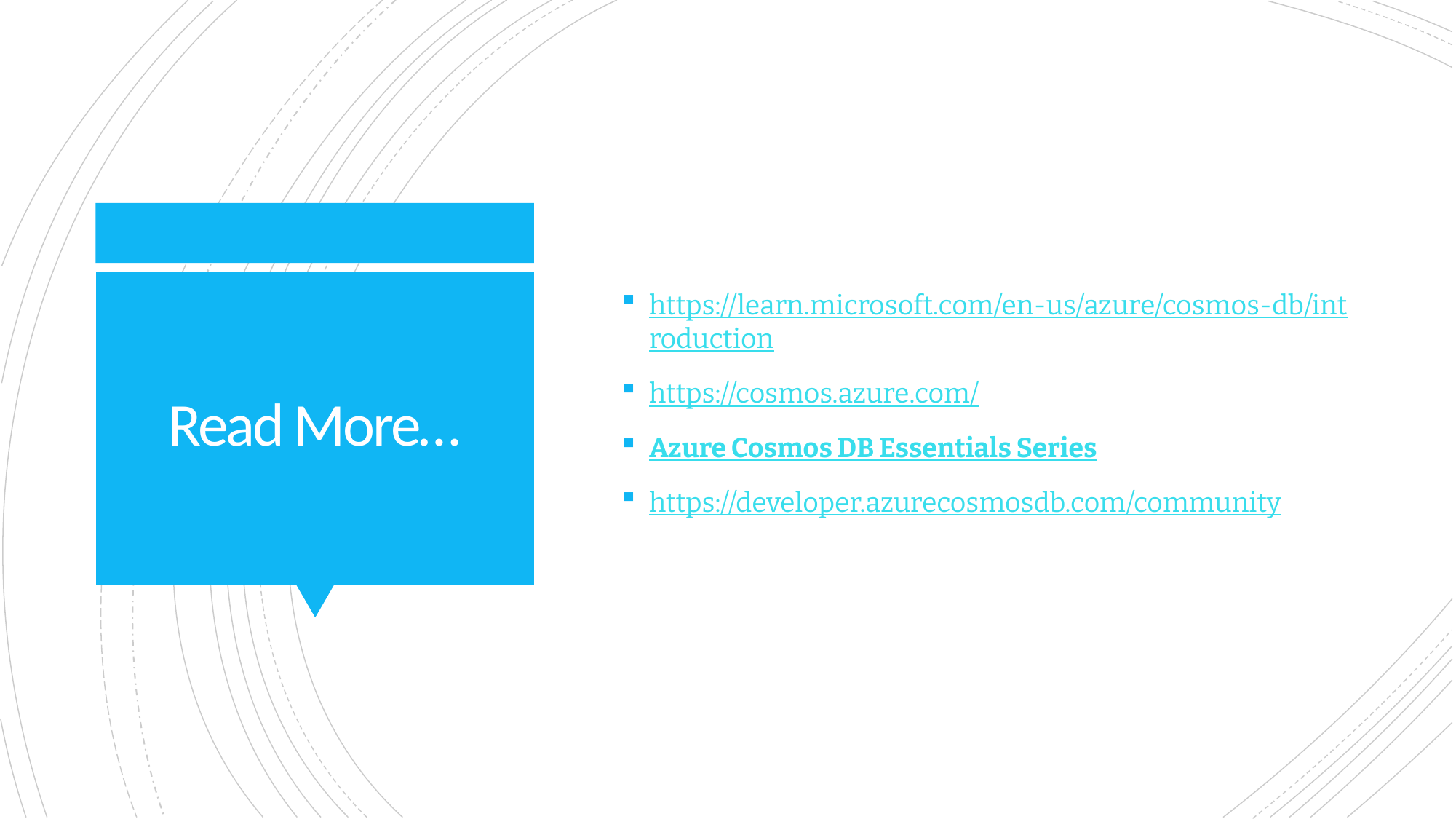

https://learn.microsoft.com/en-us/azure/cosmos-db/introduction
https://cosmos.azure.com/
Azure Cosmos DB Essentials Series
https://developer.azurecosmosdb.com/community

# Read More…